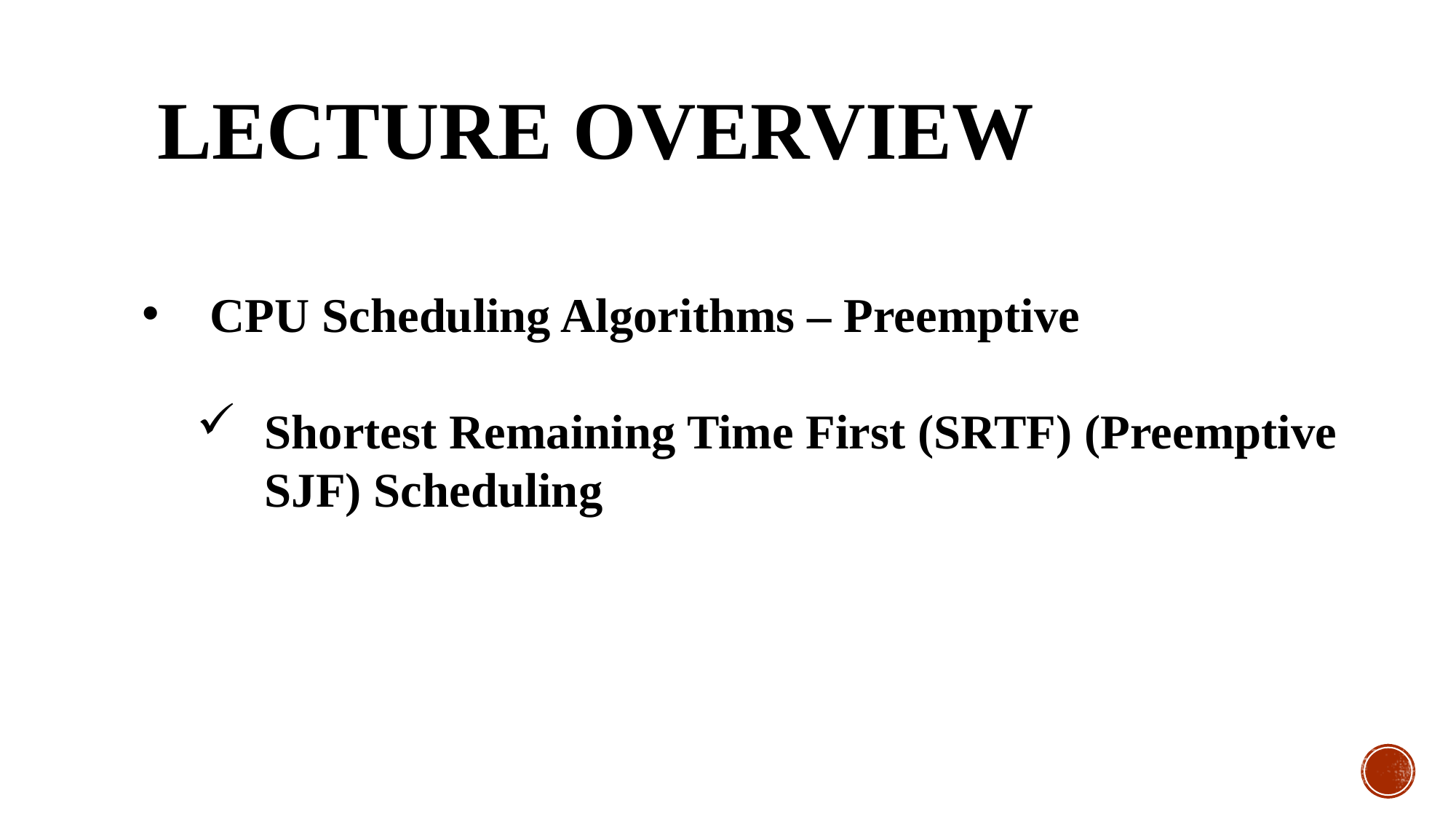

# Lecture Overview

CPU Scheduling Algorithms – Preemptive

Shortest Remaining Time First (SRTF) (Preemptive SJF) Scheduling